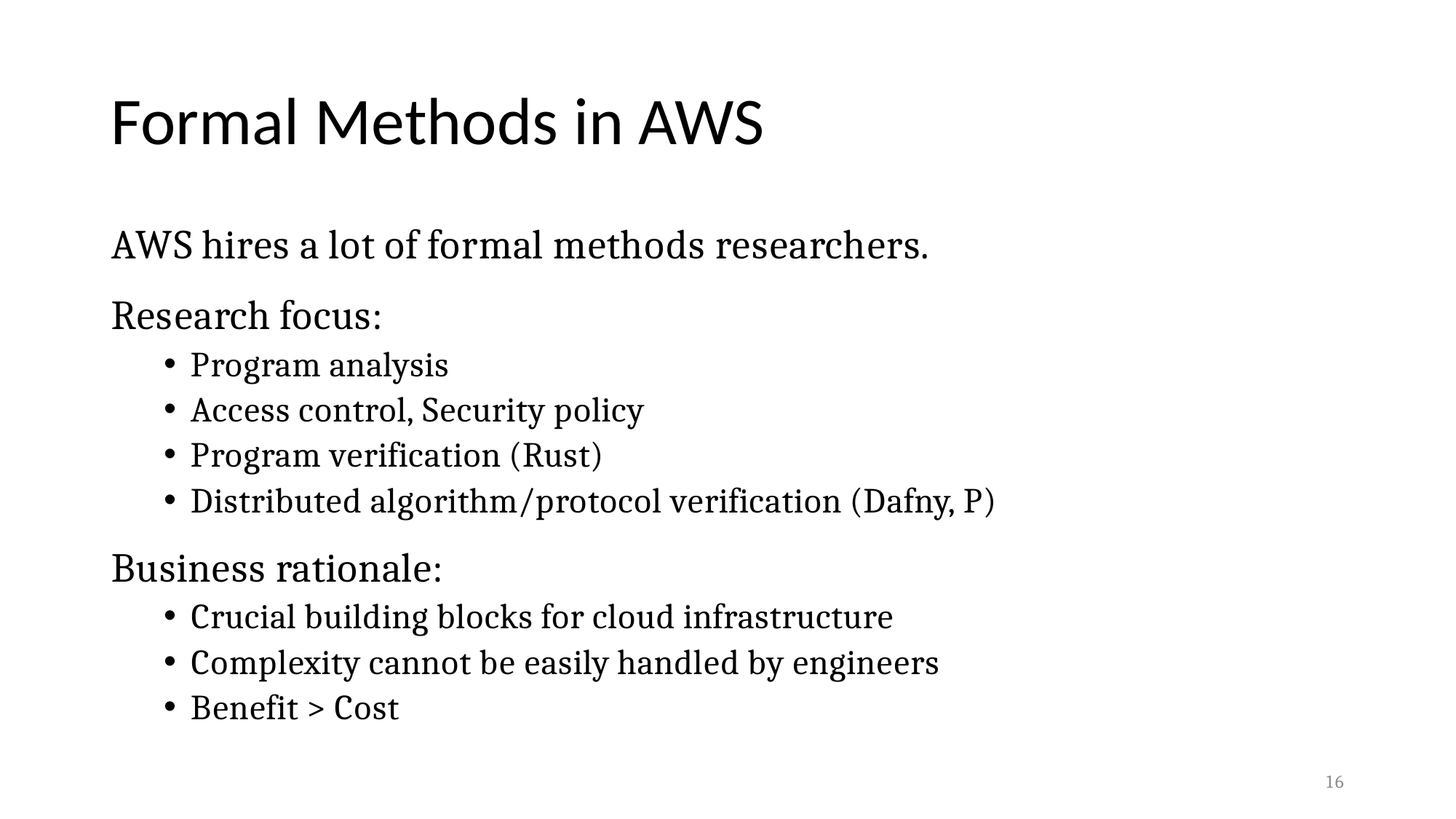

# Formal Methods in AWS
AWS hires a lot of formal methods researchers.
Research focus:
Program analysis
Access control, Security policy
Program verification (Rust)
Distributed algorithm/protocol verification (Dafny, P)
Business rationale:
Crucial building blocks for cloud infrastructure
Complexity cannot be easily handled by engineers
Benefit > Cost
16